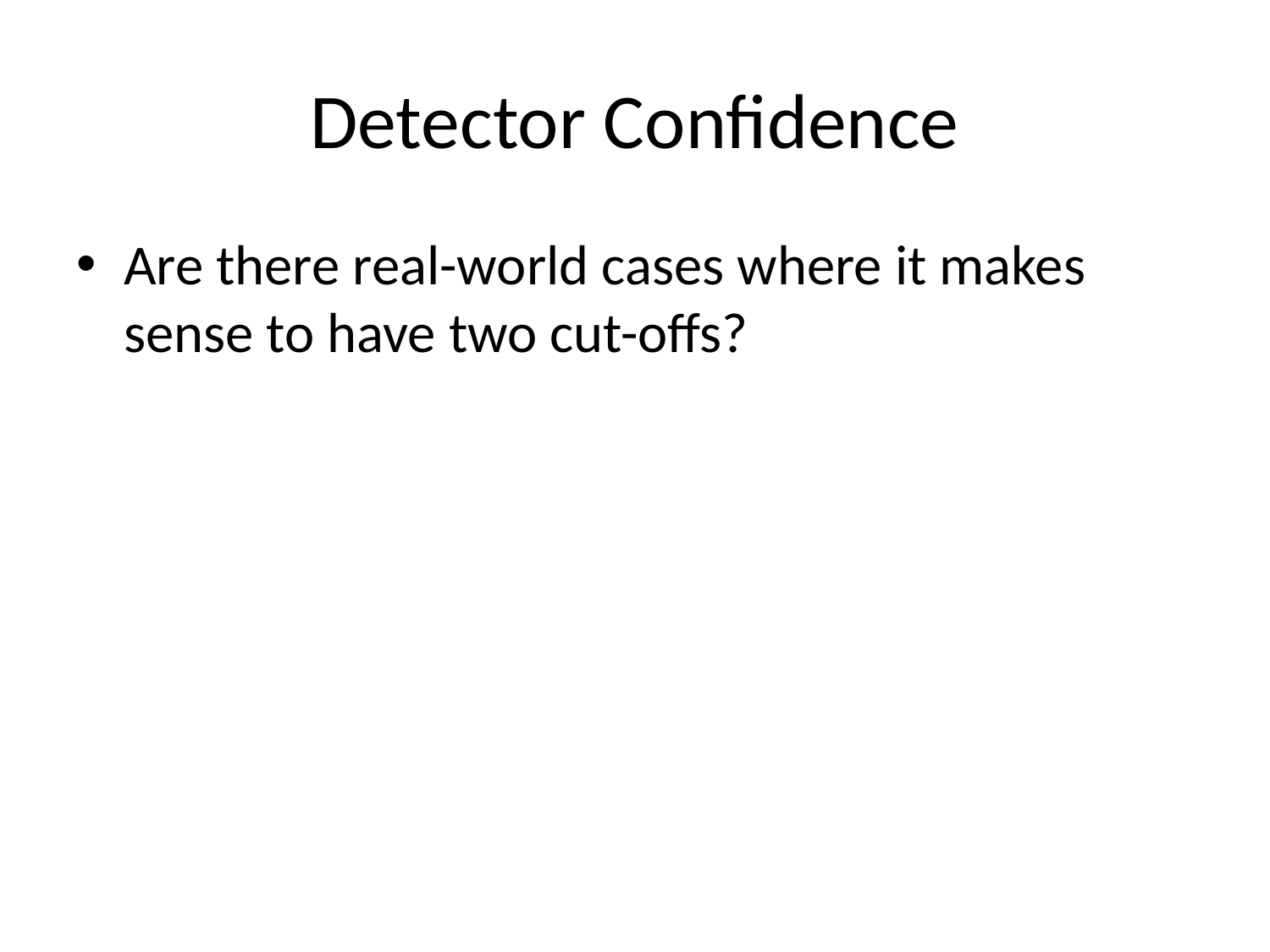

# Detector Confidence
Are there real-world cases where it makes sense to have two cut-offs?